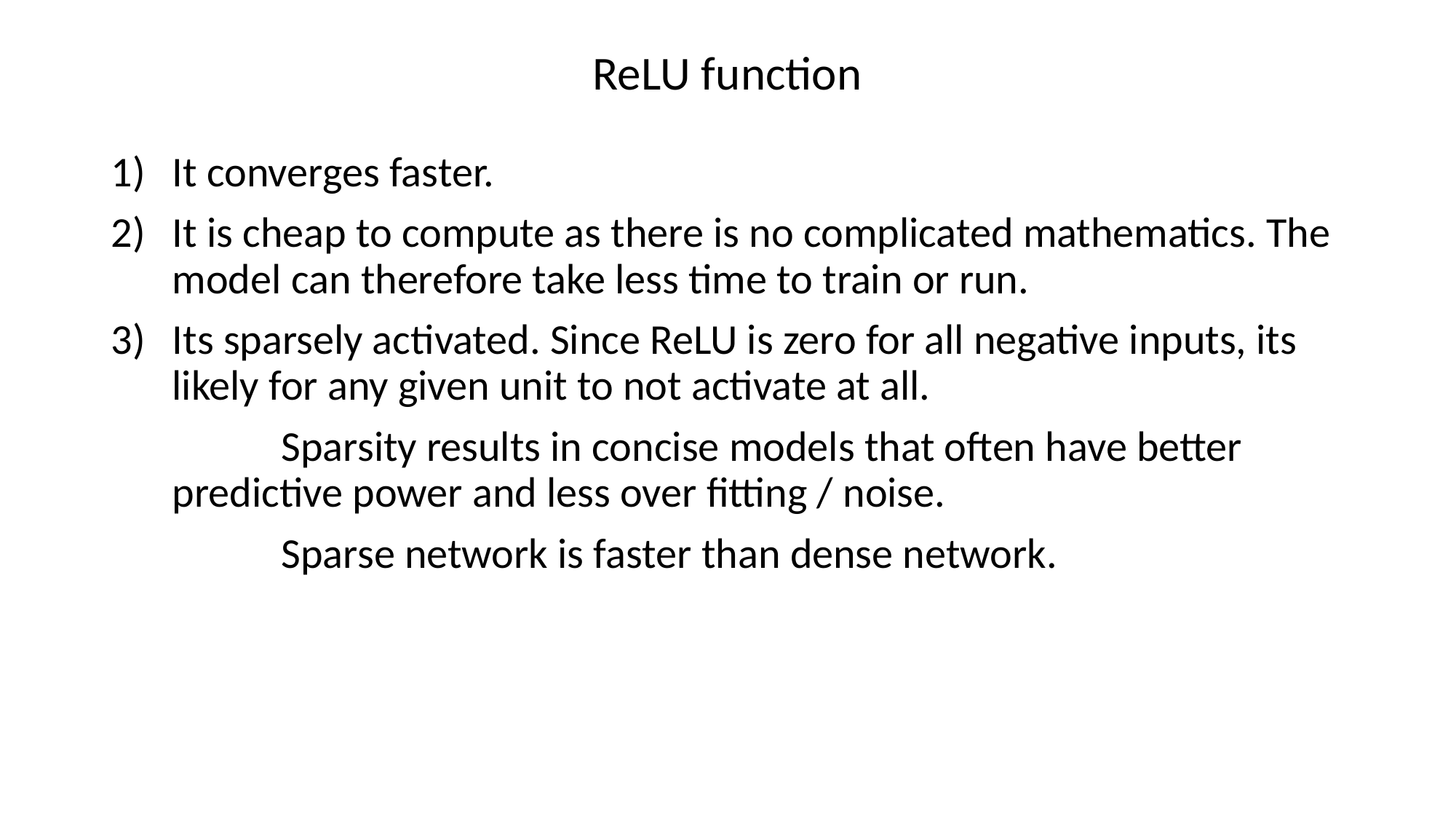

# ReLU function
It converges faster.
It is cheap to compute as there is no complicated mathematics. The model can therefore take less time to train or run.
Its sparsely activated. Since ReLU is zero for all negative inputs, its likely for any given unit to not activate at all.
		Sparsity results in concise models that often have better 	predictive power and less over fitting / noise.
		Sparse network is faster than dense network.